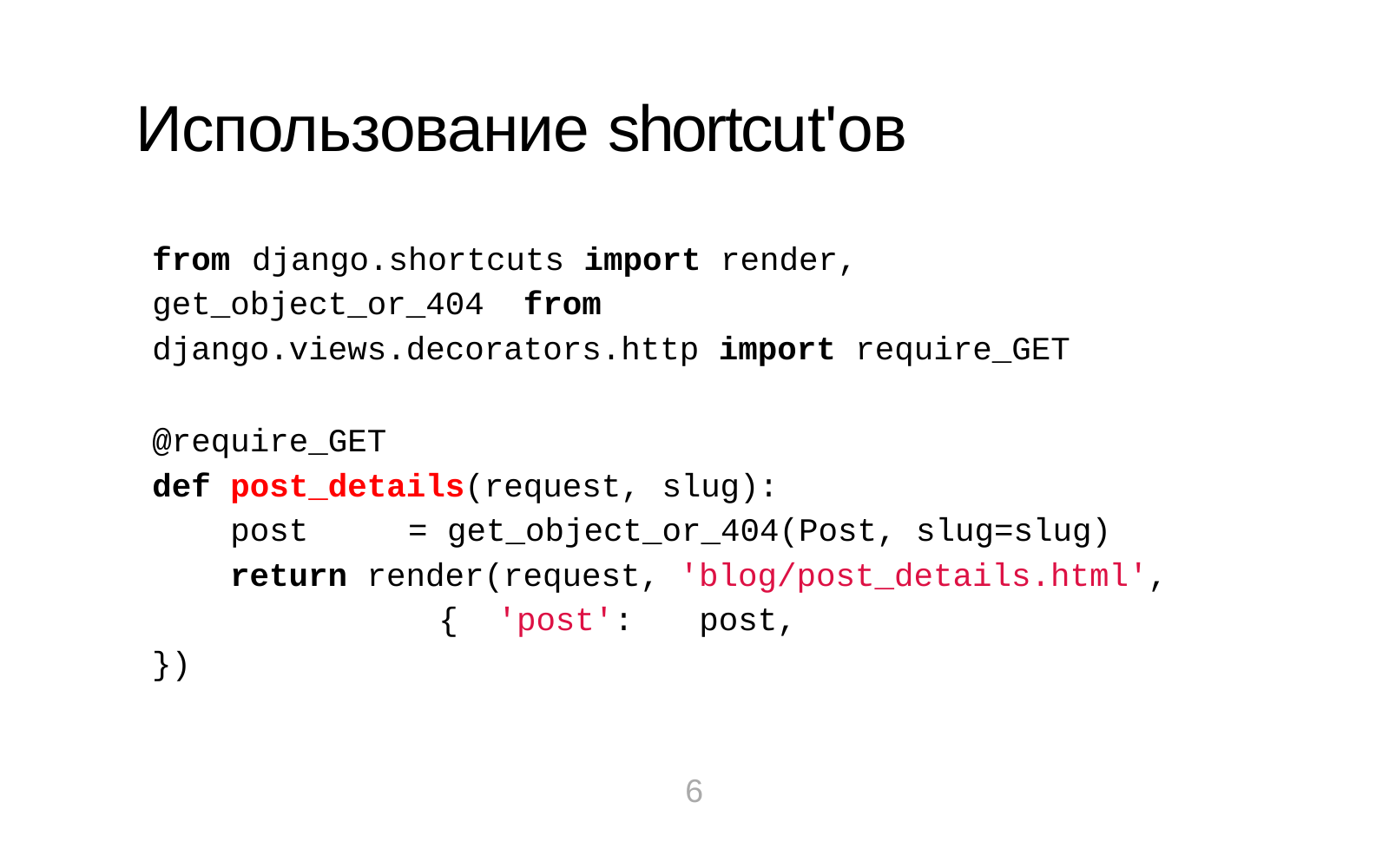

# Использование shortcut'ов
from	django.shortcuts import render,	get_object_or_404  from	django.views.decorators.http import require_GET

@require_GET
def post_details(request,	slug):
post	=	get_object_or_404(Post,	slug=slug)
return render(request, 'blog/post_details.html',	{  'post':	post,
})
6